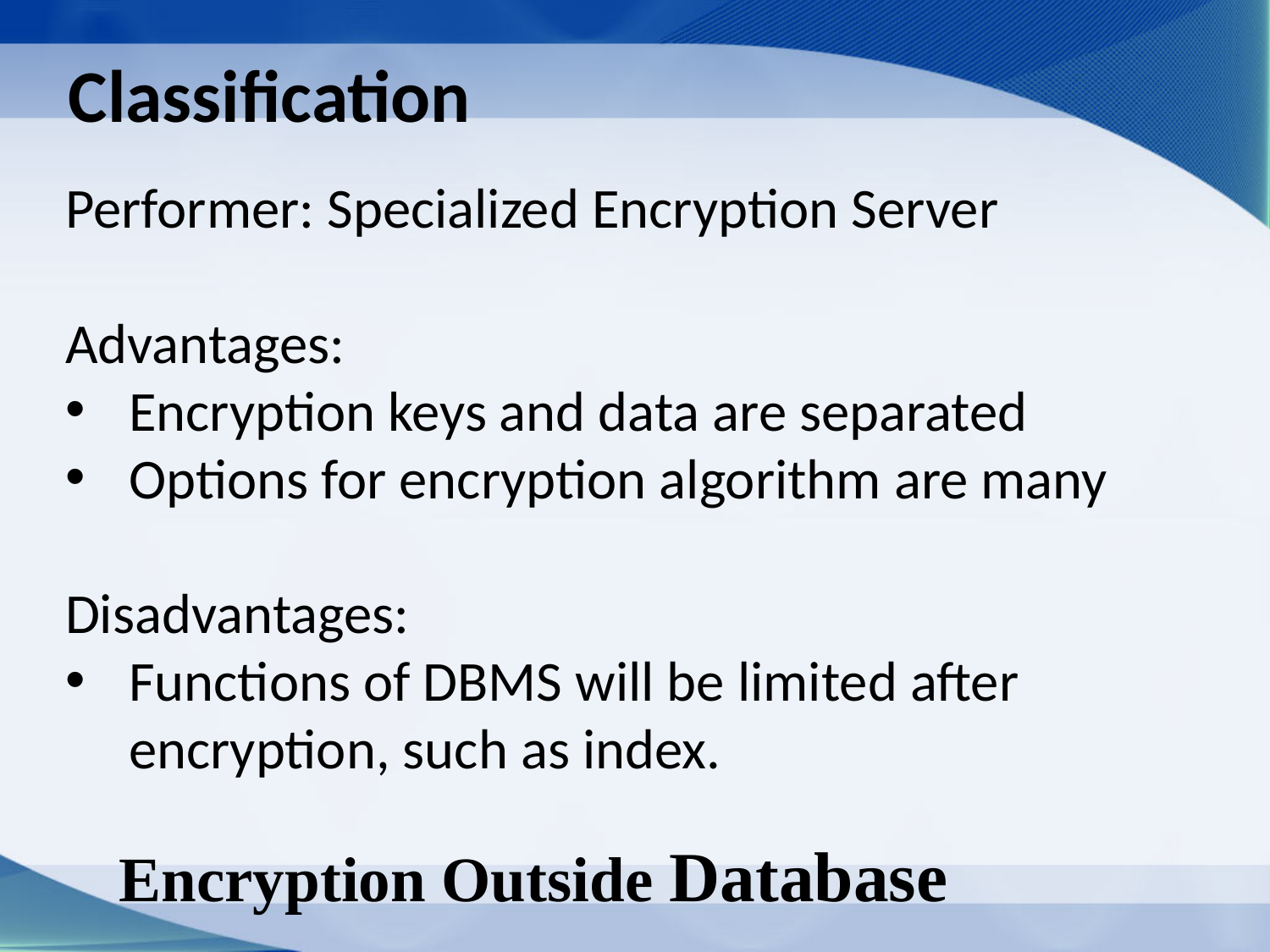

Classification
Performer: Specialized Encryption Server

Advantages:
Encryption keys and data are separated
Options for encryption algorithm are many

Disadvantages:
Functions of DBMS will be limited after encryption, such as index.
Encryption Outside Database